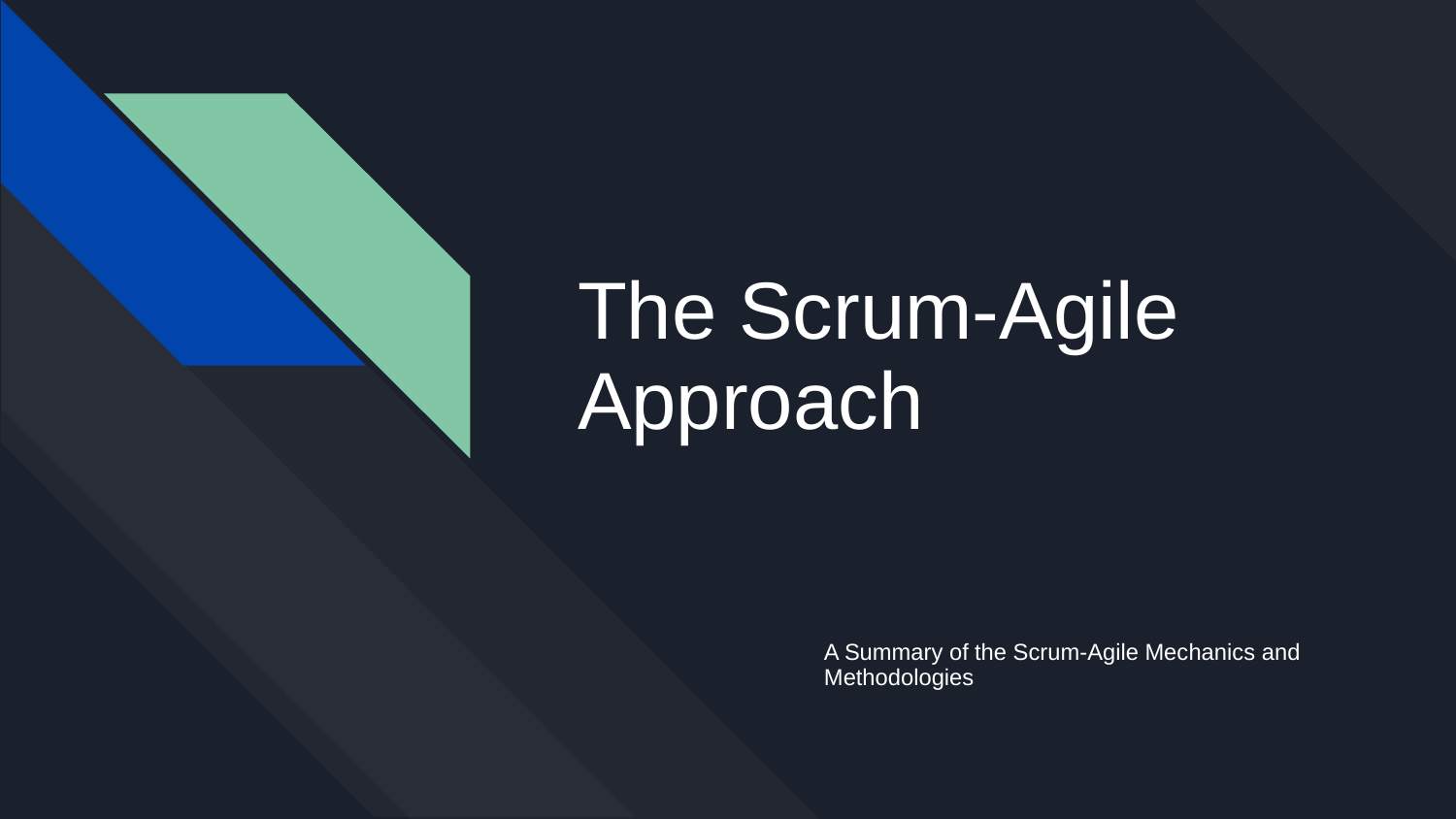

# The Scrum-Agile Approach
A Summary of the Scrum-Agile Mechanics and Methodologies